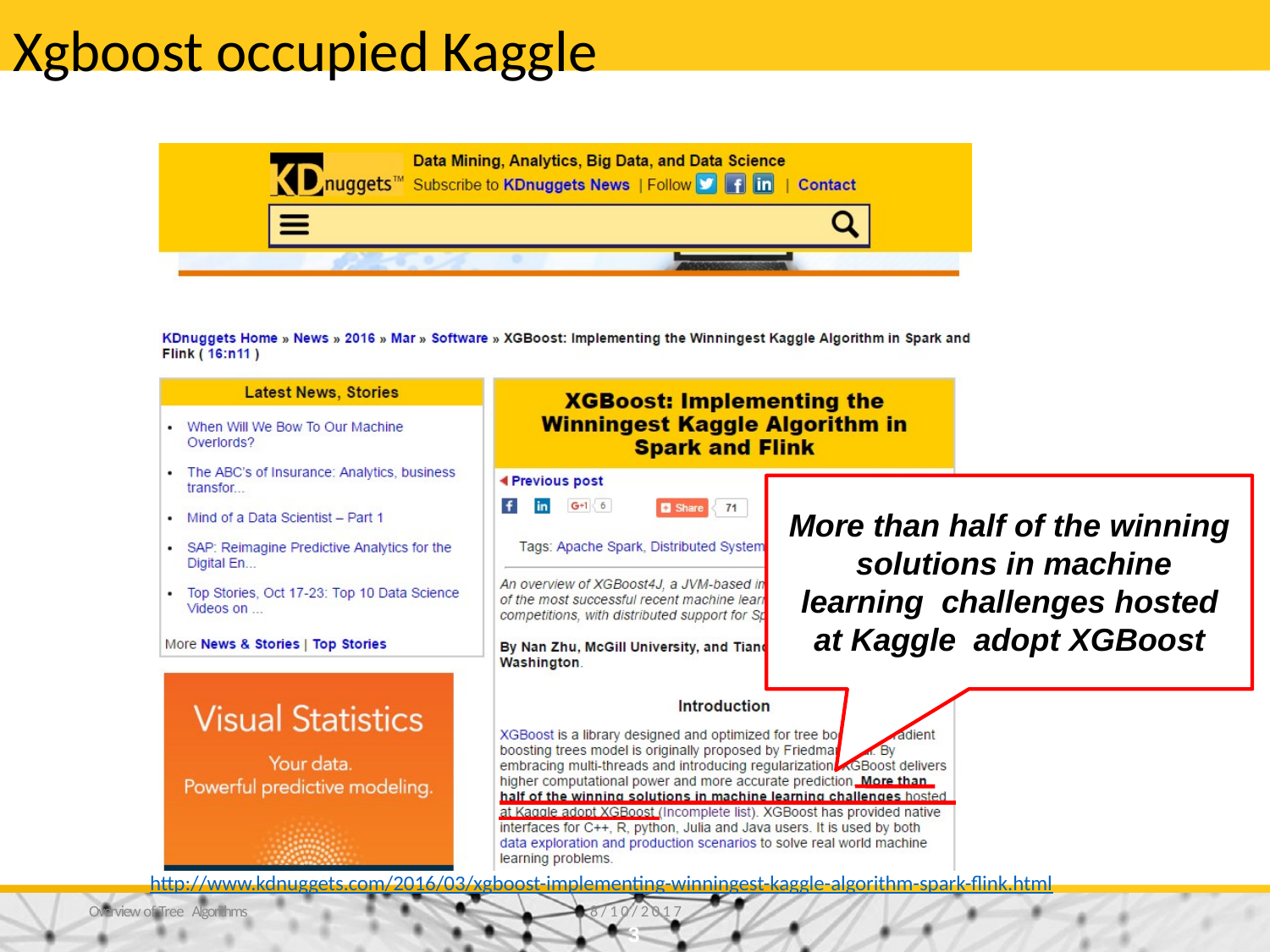

# Xgboost occupied Kaggle

More than half of the winning  solutions in machine learning  challenges hosted at Kaggle  adopt XGBoost

http://www.kdnuggets.com/2016/03/xgboost-implementing-winningest-kaggle-algorithm-spark-flink.html
Overview of Tree Algorithms
8/10/2017
3